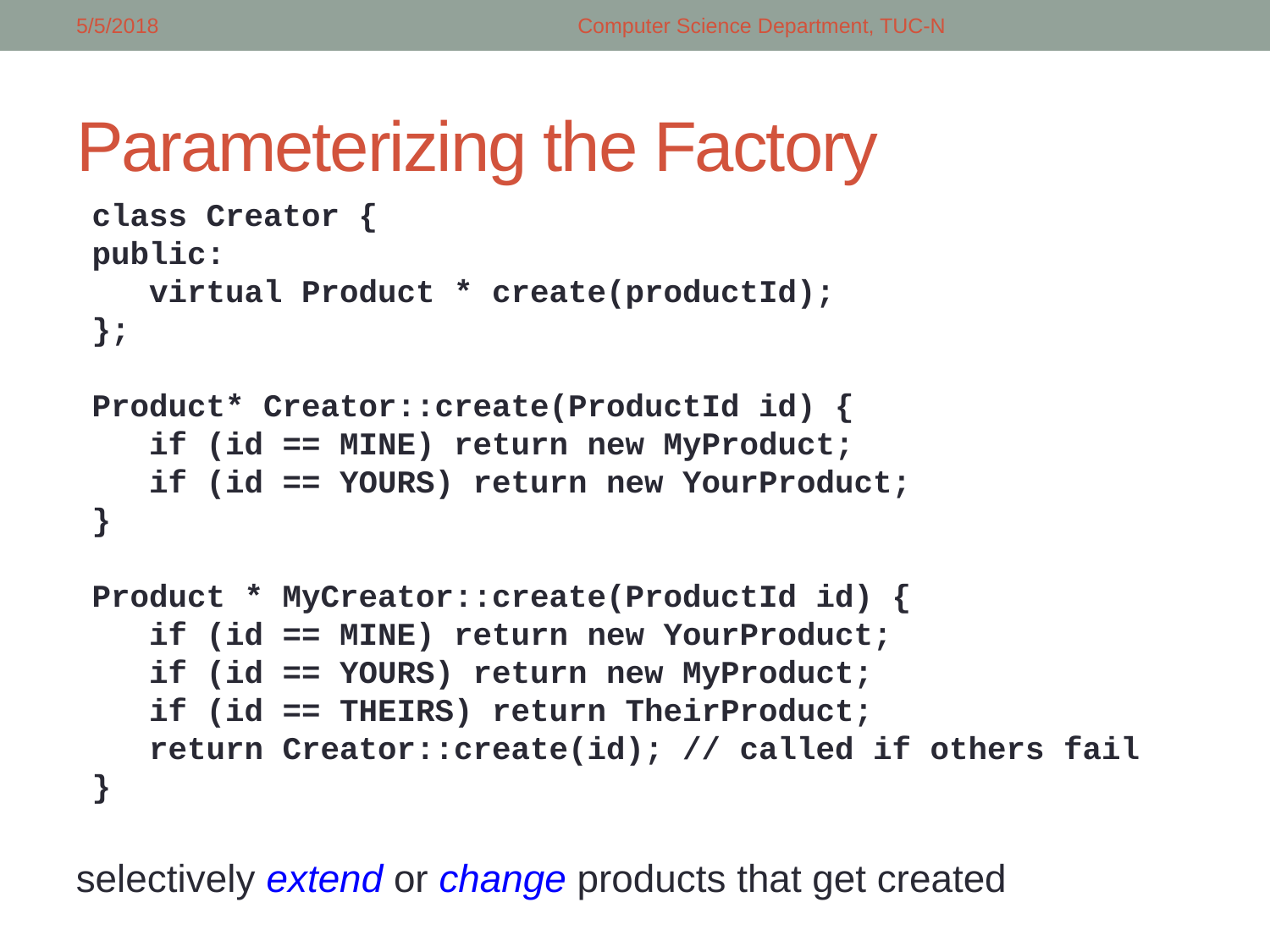

5/5/2018
Computer Science Department, TUC-N
# Parameterizing the Factory
class Creator {
public:
   virtual Product * create(productId);
};

Product* Creator::create(ProductId id) {
   if (id == MINE) return new MyProduct;
   if (id == YOURS) return new YourProduct;
}

Product * MyCreator::create(ProductId id) {
   if (id == MINE) return new YourProduct;
   if (id == YOURS) return new MyProduct;
   if (id == THEIRS) return TheirProduct;
   return Creator::create(id); // called if others fail
}

selectively extend or change products that get created